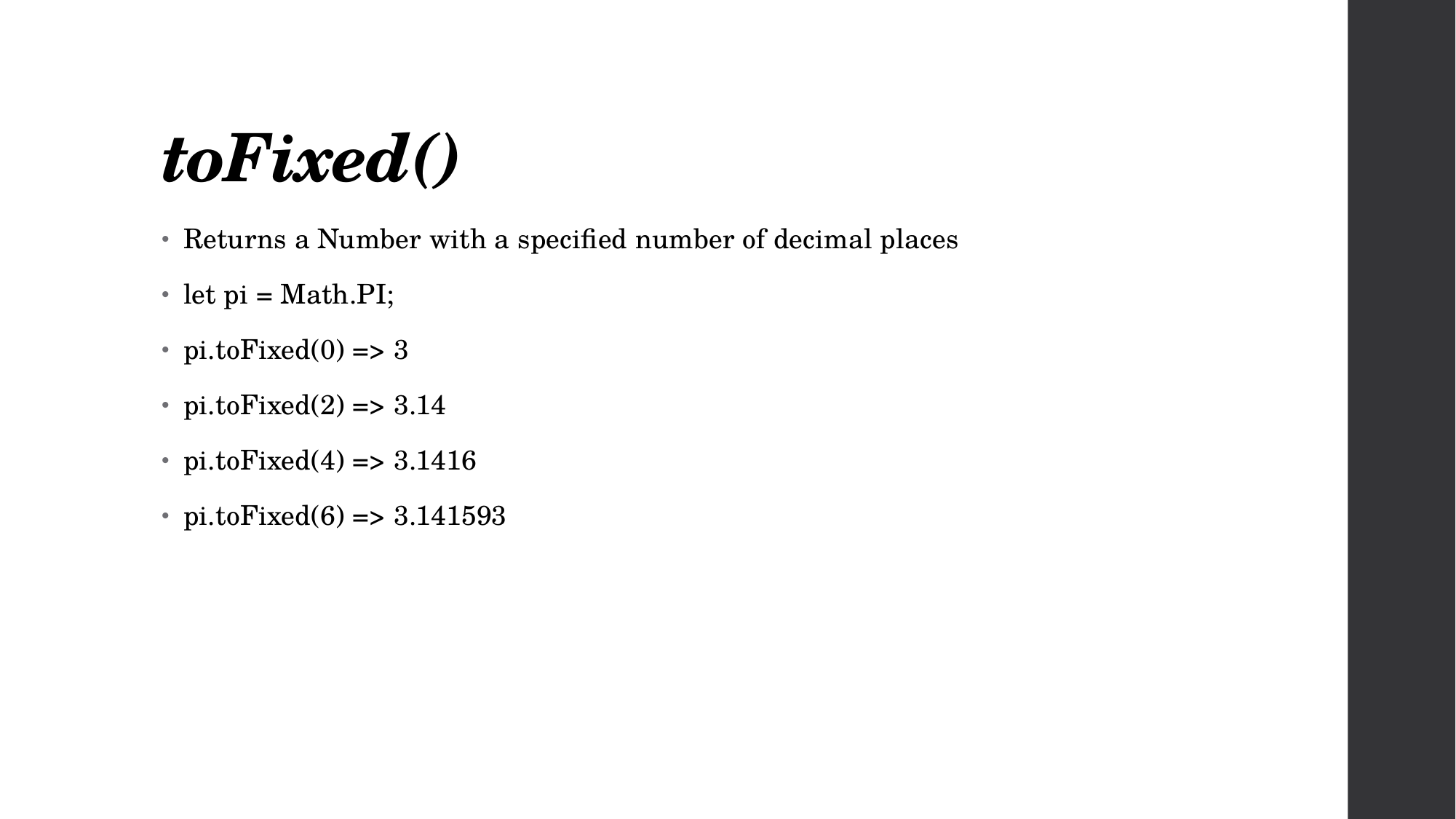

# toFixed()
Returns a Number with a specified number of decimal places
let pi = Math.PI;
pi.toFixed(0) => 3
pi.toFixed(2) => 3.14
pi.toFixed(4) => 3.1416
pi.toFixed(6) => 3.141593